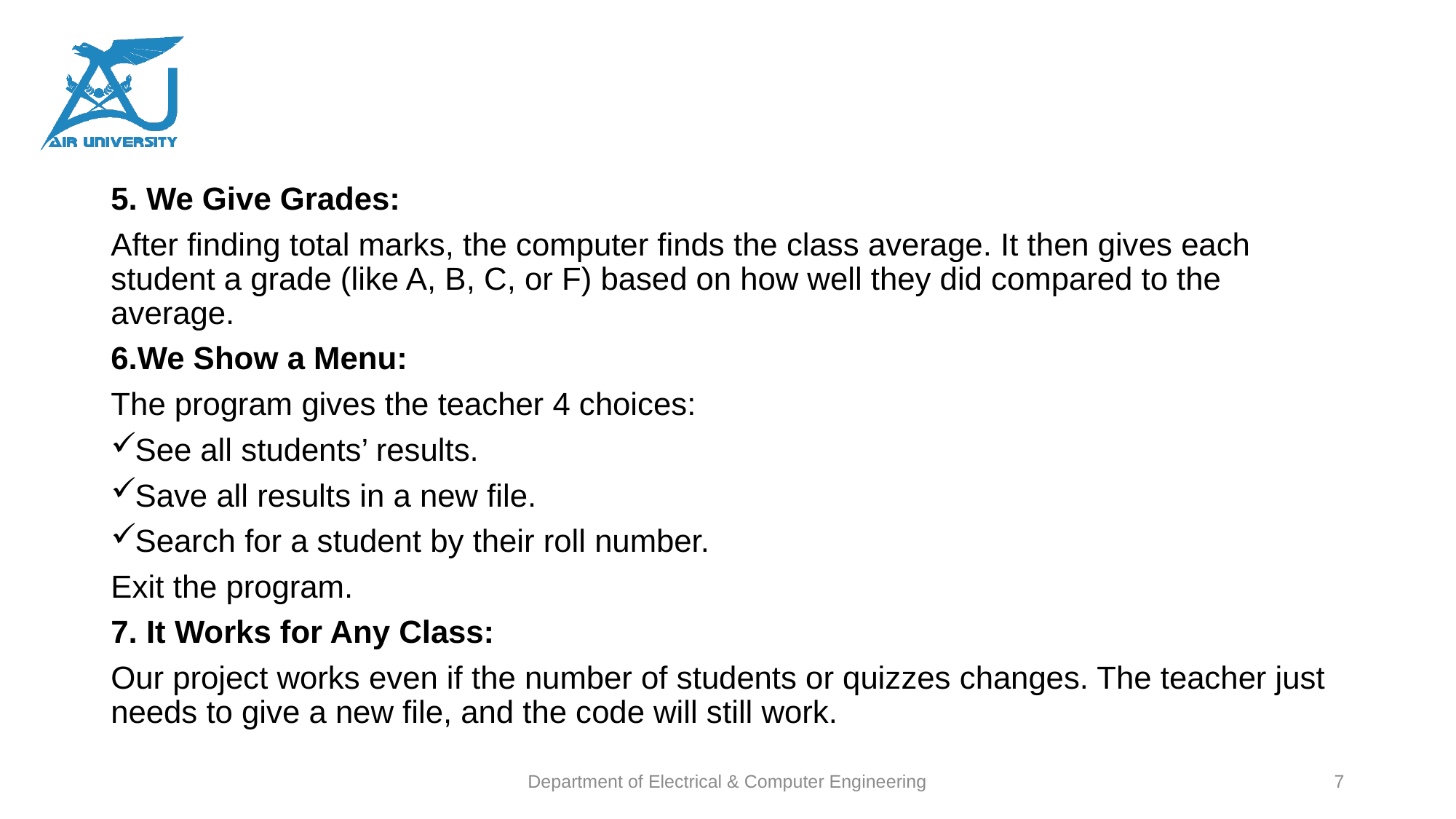

5. We Give Grades:
After finding total marks, the computer finds the class average. It then gives each student a grade (like A, B, C, or F) based on how well they did compared to the average.
6.We Show a Menu:
The program gives the teacher 4 choices:
See all students’ results.
Save all results in a new file.
Search for a student by their roll number.
Exit the program.
7. It Works for Any Class:
Our project works even if the number of students or quizzes changes. The teacher just needs to give a new file, and the code will still work.
Department of Electrical & Computer Engineering
7